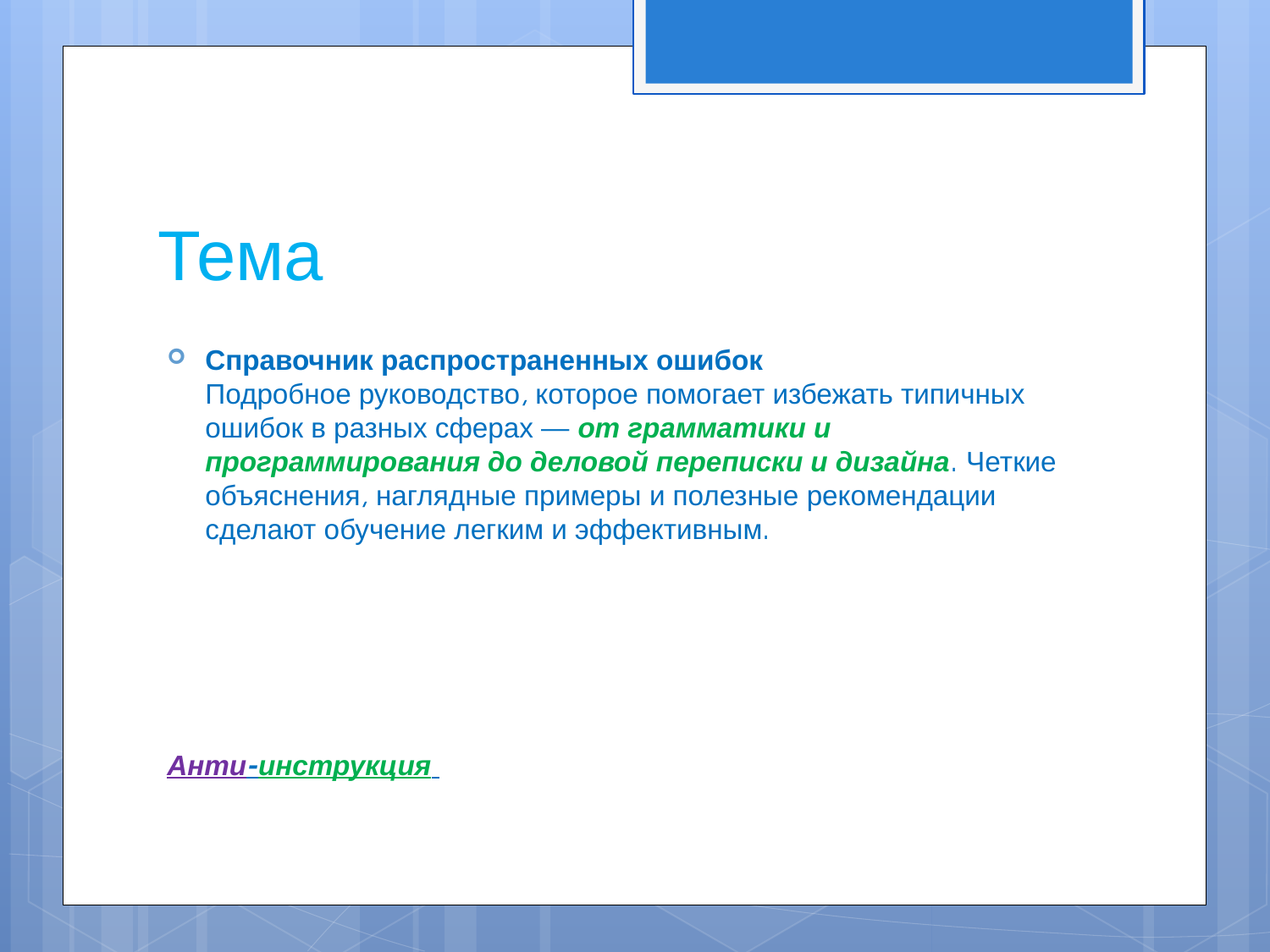

# Тема
Справочник распространенных ошибок
Подробное руководство, которое помогает избежать типичных ошибок в разных сферах — от грамматики и программирования до деловой переписки и дизайна. Четкие объяснения, наглядные примеры и полезные рекомендации сделают обучение легким и эффективным.

Анти-инструкция